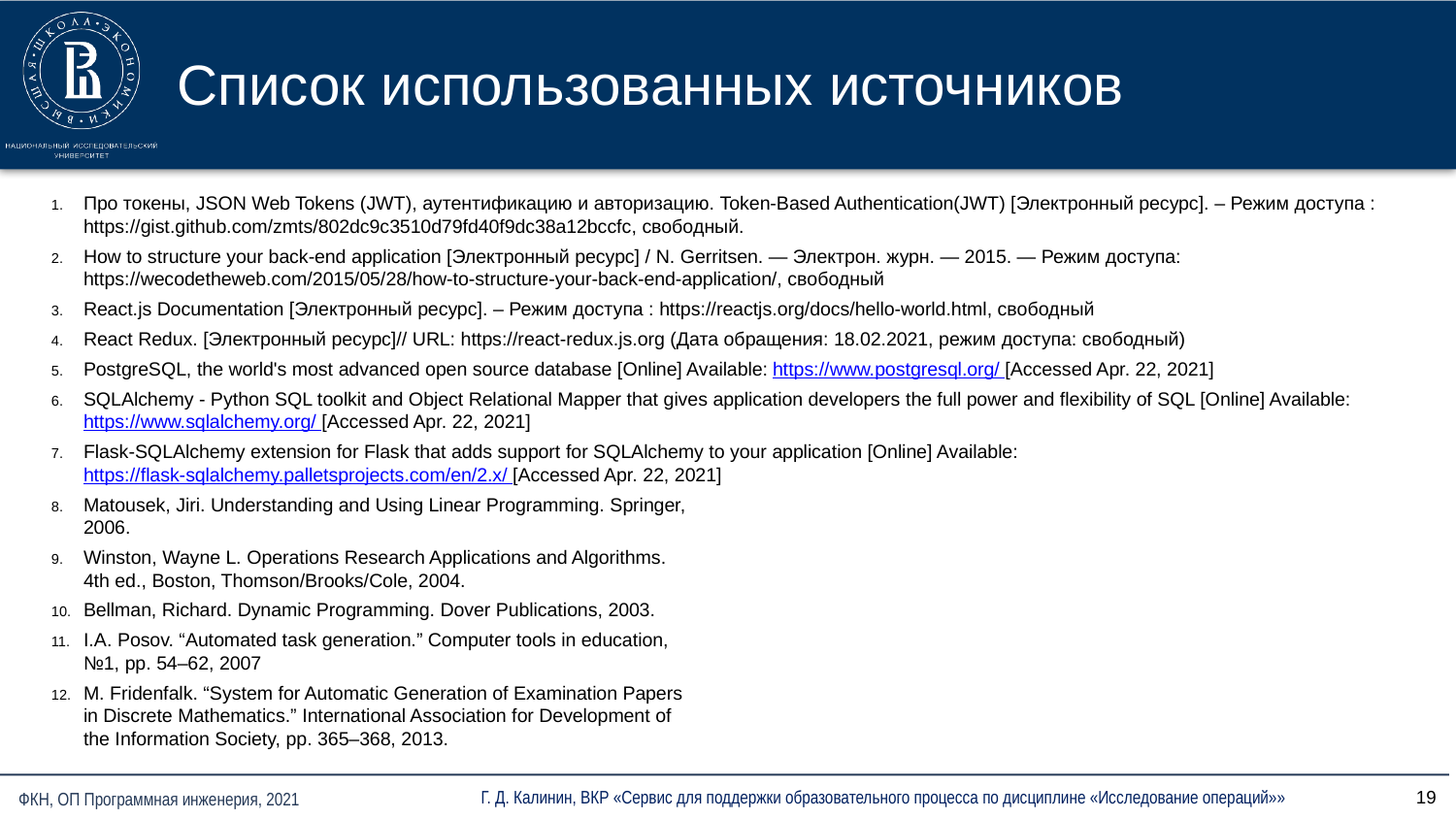

Список использованных источников
Про токены, JSON Web Tokens (JWT), аутентификацию и авторизацию. Token-Based Authentication(JWT) [Электронный ресурс]. – Режим доступа : https://gist.github.com/zmts/802dc9c3510d79fd40f9dc38a12bccfc, свободный.
How to structure your back-end application [Электронный ресурс] / N. Gerritsen. — Электрон. журн. — 2015. — Режим доступа: https://wecodetheweb.com/2015/05/28/how-to-structure-your-back-end-application/, свободный
React.js Documentation [Электронный ресурс]. – Режим доступа : https://reactjs.org/docs/hello-world.html, свободный
React Redux. [Электронный ресурс]// URL: https://react-redux.js.org (Дата обращения: 18.02.2021, режим доступа: свободный)
PostgreSQL, the world's most advanced open source database [Online] Available: https://www.postgresql.org/ [Accessed Apr. 22, 2021]
SQLAlchemy - Python SQL toolkit and Object Relational Mapper that gives application developers the full power and flexibility of SQL [Online] Available: https://www.sqlalchemy.org/ [Accessed Apr. 22, 2021]
Flask-SQLAlchemy extension for Flask that adds support for SQLAlchemy to your application [Online] Available: https://flask-sqlalchemy.palletsprojects.com/en/2.x/ [Accessed Apr. 22, 2021]
Matousek, Jiri. Understanding and Using Linear Programming. Springer,
2006.
Winston, Wayne L. Operations Research Applications and Algorithms.
4th ed., Boston, Thomson/Brooks/Cole, 2004.
Bellman, Richard. Dynamic Programming. Dover Publications, 2003.
I.A. Posov. “Automated task generation.” Computer tools in education,
№1, pp. 54–62, 2007
M. Fridenfalk. “System for Automatic Generation of Examination Papers
in Discrete Mathematics.” International Association for Development of
the Information Society, pp. 365–368, 2013.

19
Г. Д. Калинин, ВКР «Сервис для поддержки образовательного процесса по дисциплине «Исследование операций»»